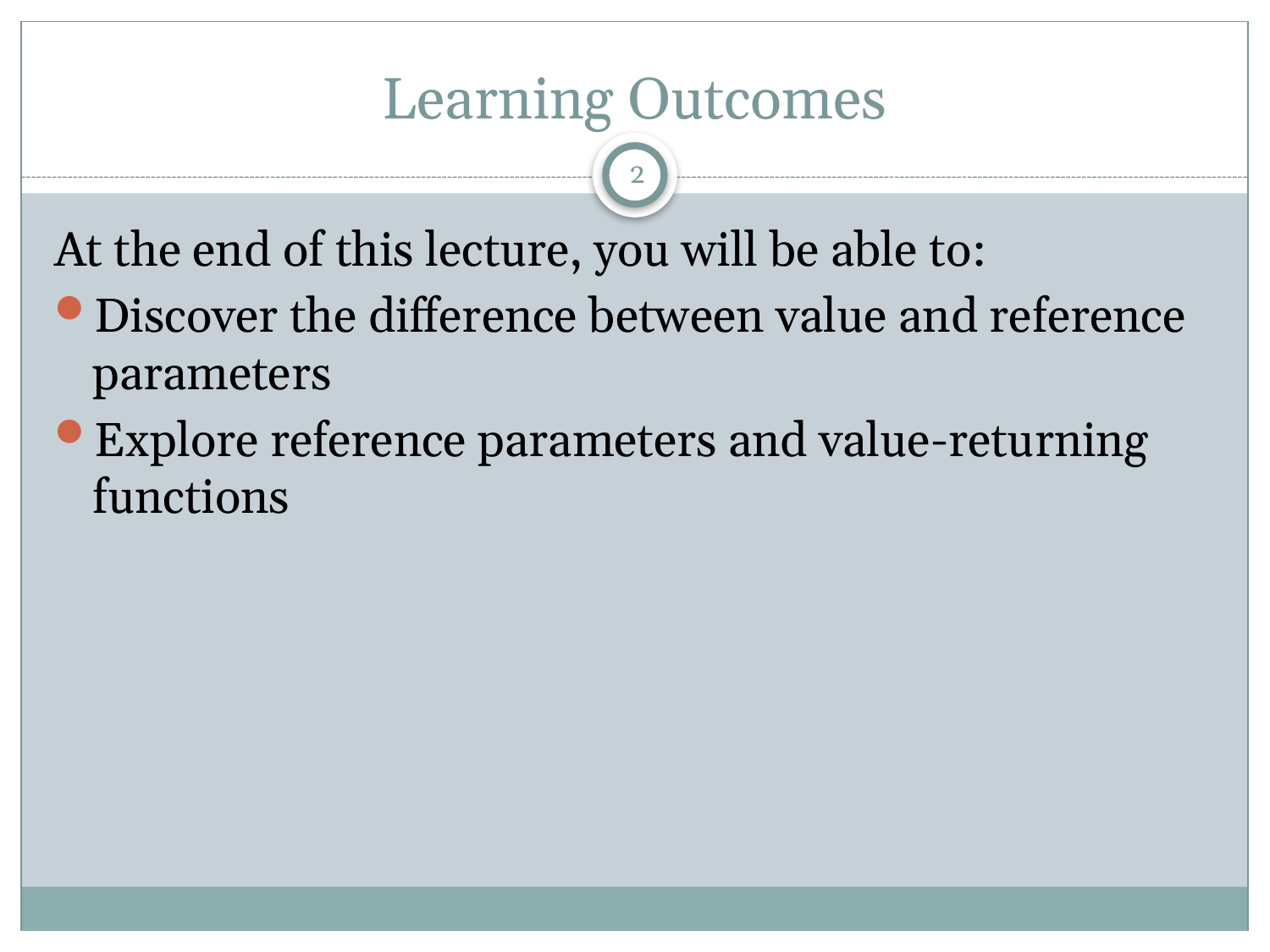

# Learning Outcomes
2
At the end of this lecture, you will be able to:
Discover the difference between value and reference parameters
Explore reference parameters and value-returning functions